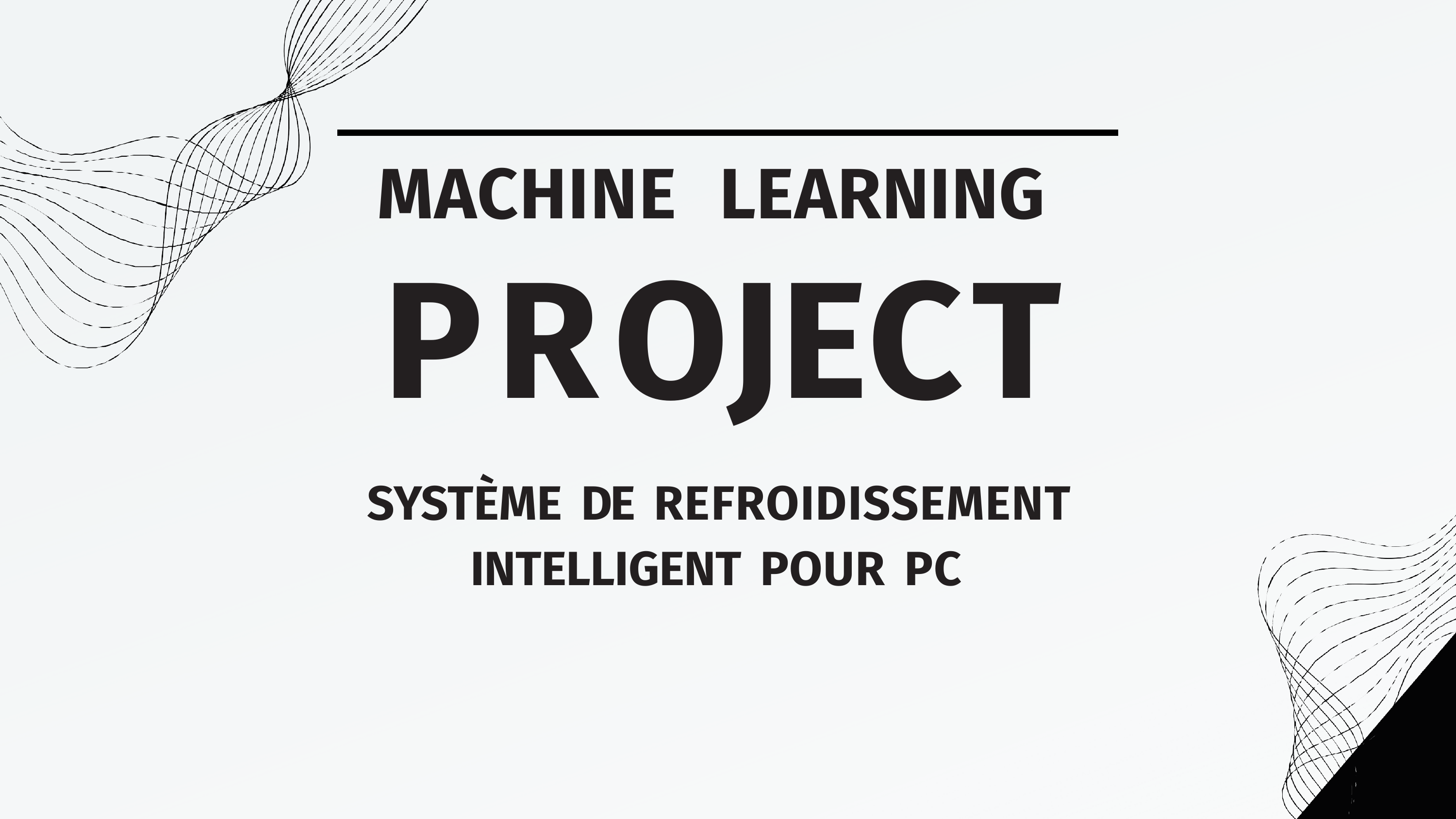

# MACHINE	LEARNING
PROJECT
SYSTÈME DE REFROIDISSEMENT  INTELLIGENT POUR PC